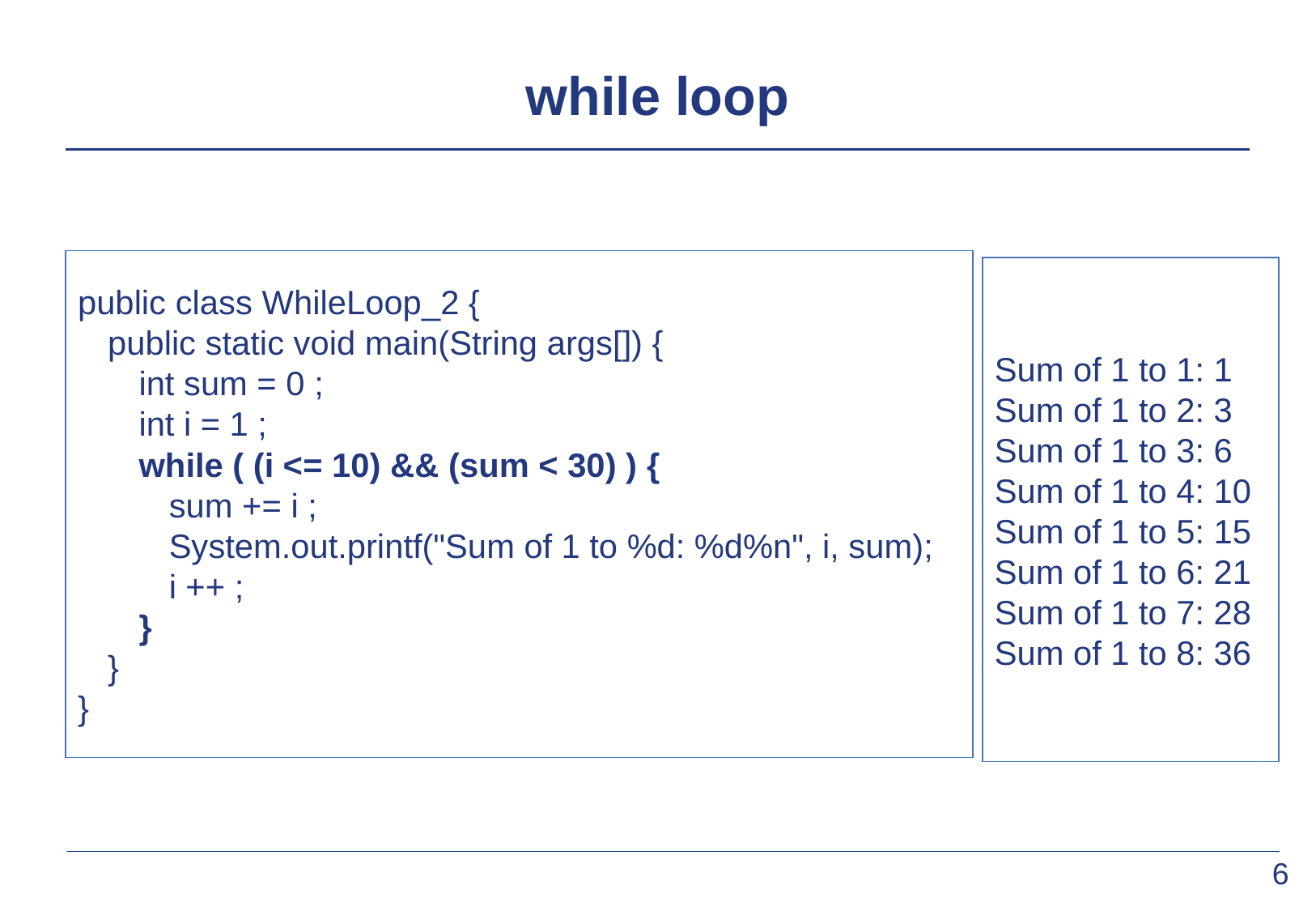

# while loop
public class WhileLoop_2 {
	public static void main(String args[]) {
		int sum = 0 ;
		int i = 1 ;
		while ( (i <= 10) && (sum < 30) ) {
			sum += i ;
			System.out.printf("Sum of 1 to %d: %d%n", i, sum);
			i ++ ;
		}
	}
}
Sum of 1 to 1: 1
Sum of 1 to 2: 3
Sum of 1 to 3: 6
Sum of 1 to 4: 10
Sum of 1 to 5: 15
Sum of 1 to 6: 21
Sum of 1 to 7: 28
Sum of 1 to 8: 36